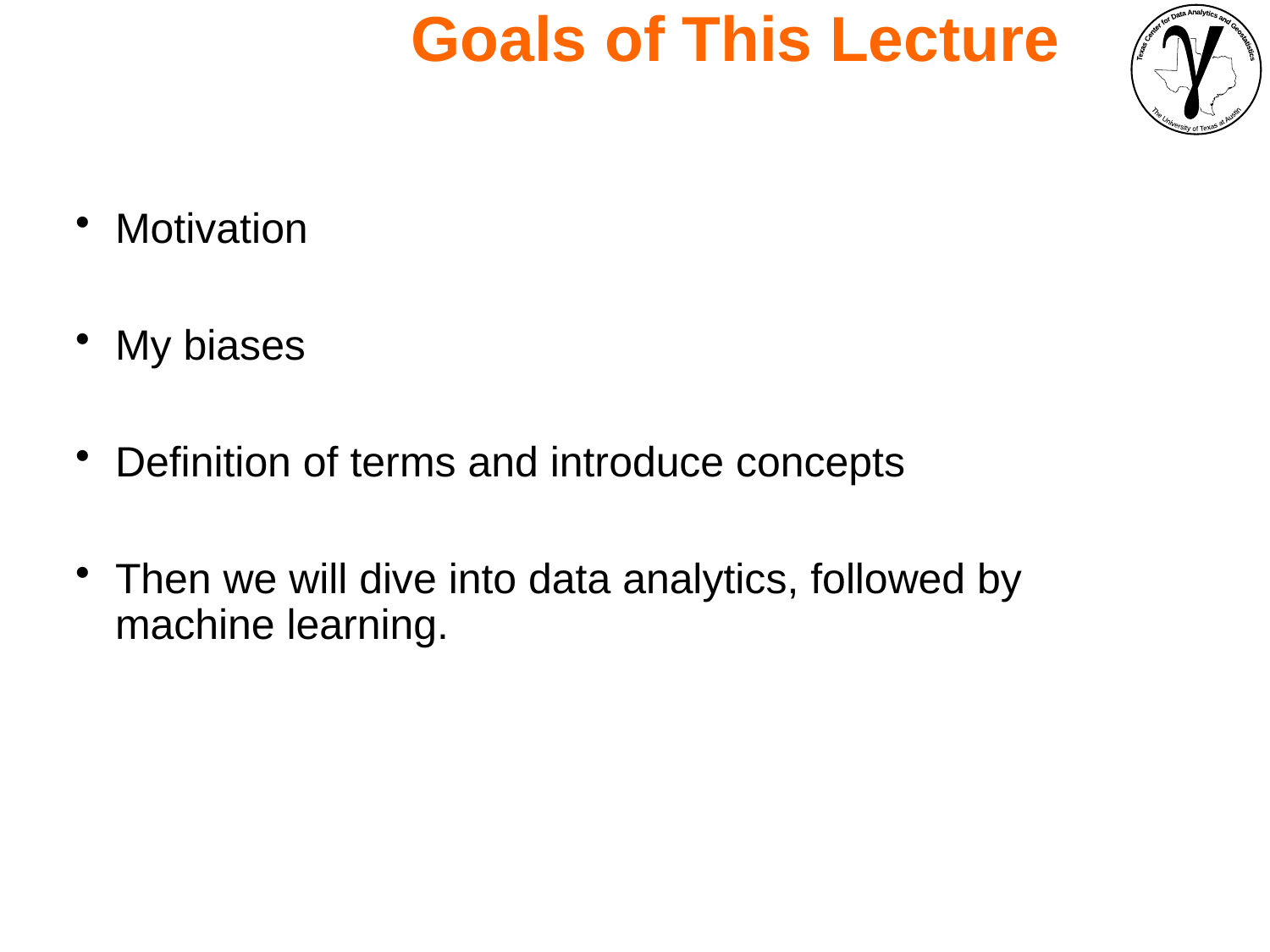

Goals of This Lecture
Motivation

My biases

Definition of terms and introduce concepts

Then we will dive into data analytics, followed by machine learning.